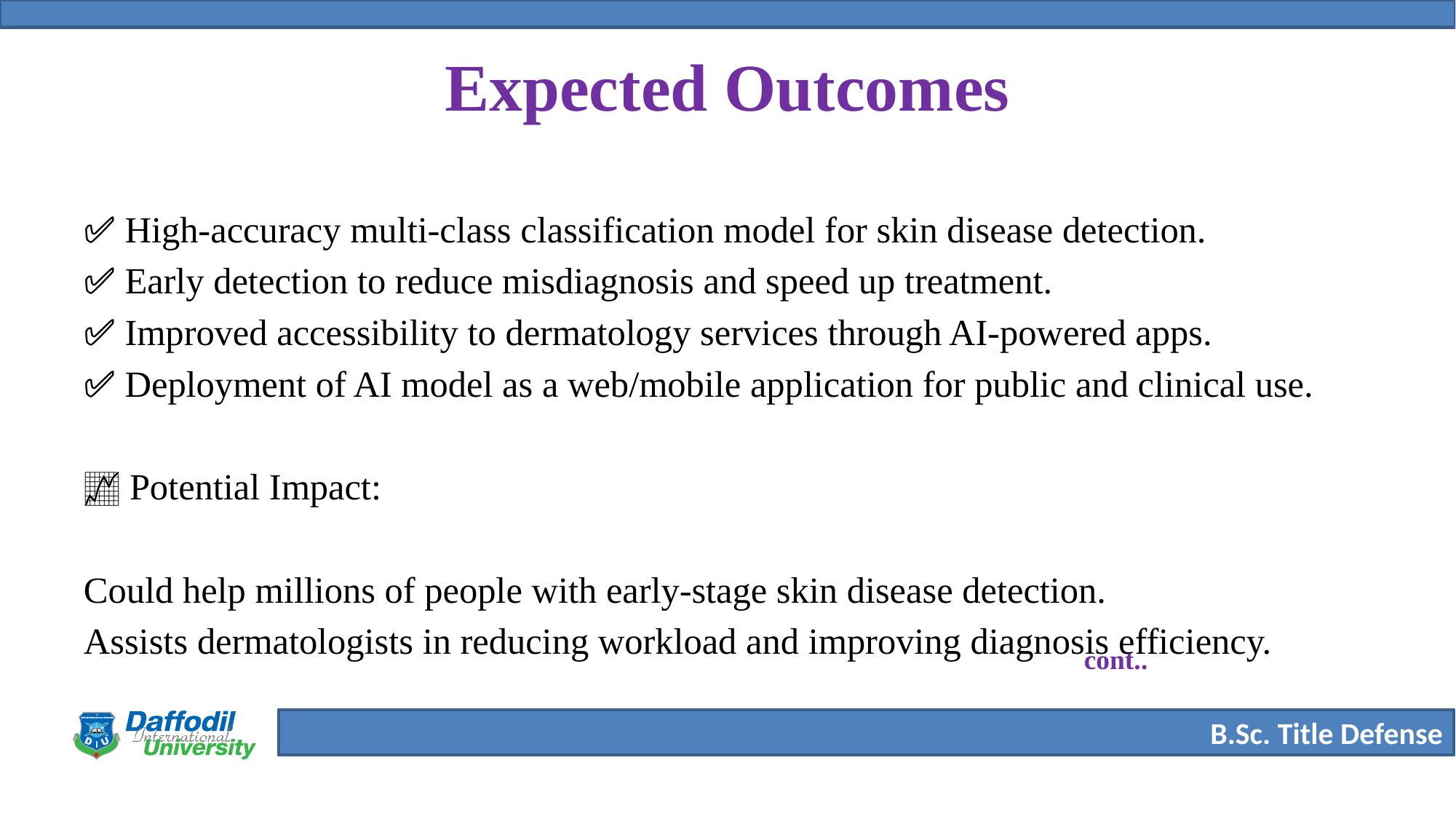

# Expected Outcomes
✅ High-accuracy multi-class classification model for skin disease detection.
✅ Early detection to reduce misdiagnosis and speed up treatment.
✅ Improved accessibility to dermatology services through AI-powered apps.
✅ Deployment of AI model as a web/mobile application for public and clinical use.

📈 Potential Impact:

Could help millions of people with early-stage skin disease detection.
Assists dermatologists in reducing workload and improving diagnosis efficiency.

cont..
7